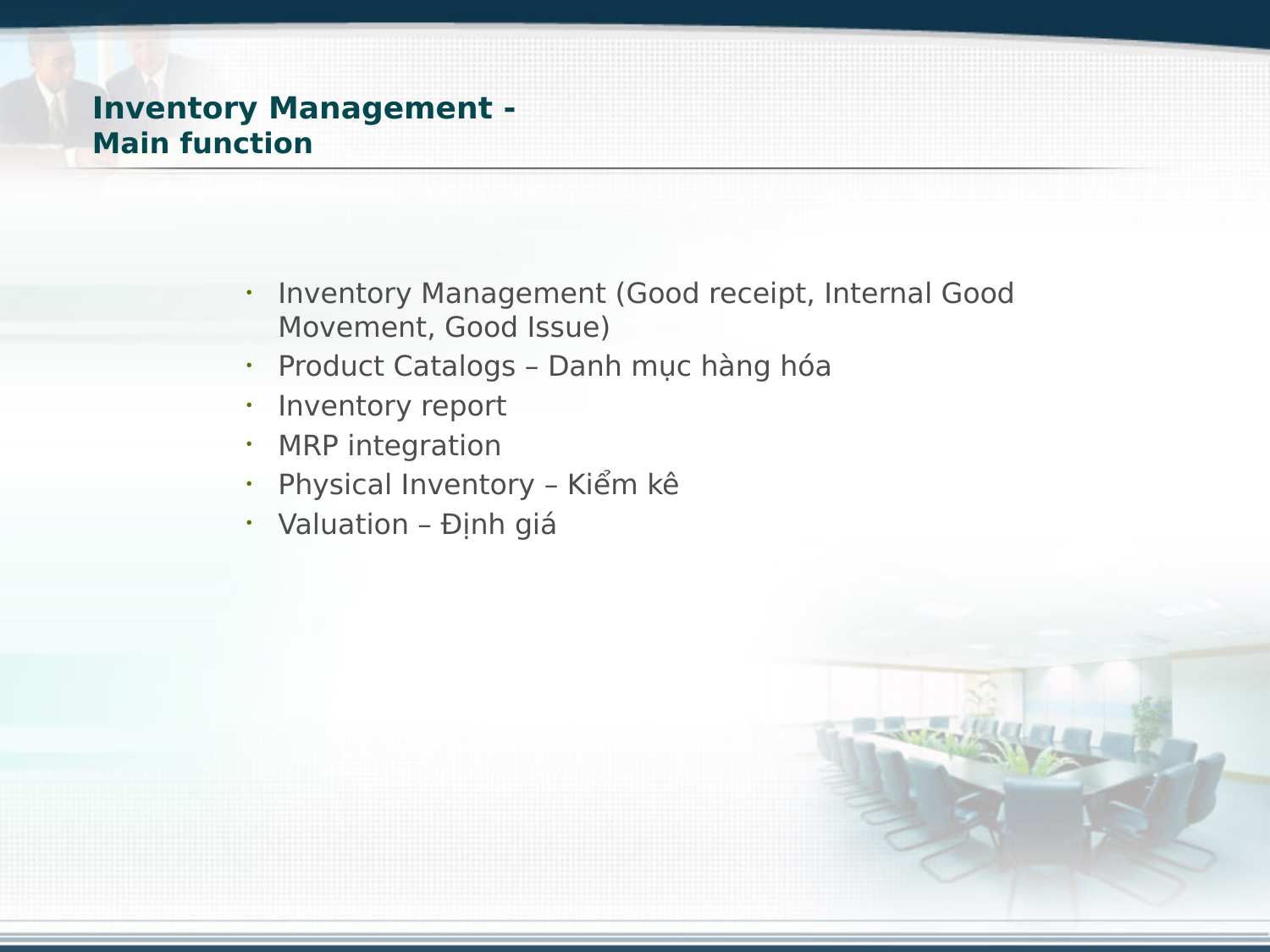

# Inventory Management - Main function
Inventory Management (Good receipt, Internal Good Movement, Good Issue)
Product Catalogs – Danh mục hàng hóa
Inventory report
MRP integration
Physical Inventory – Kiểm kê
Valuation – Định giá